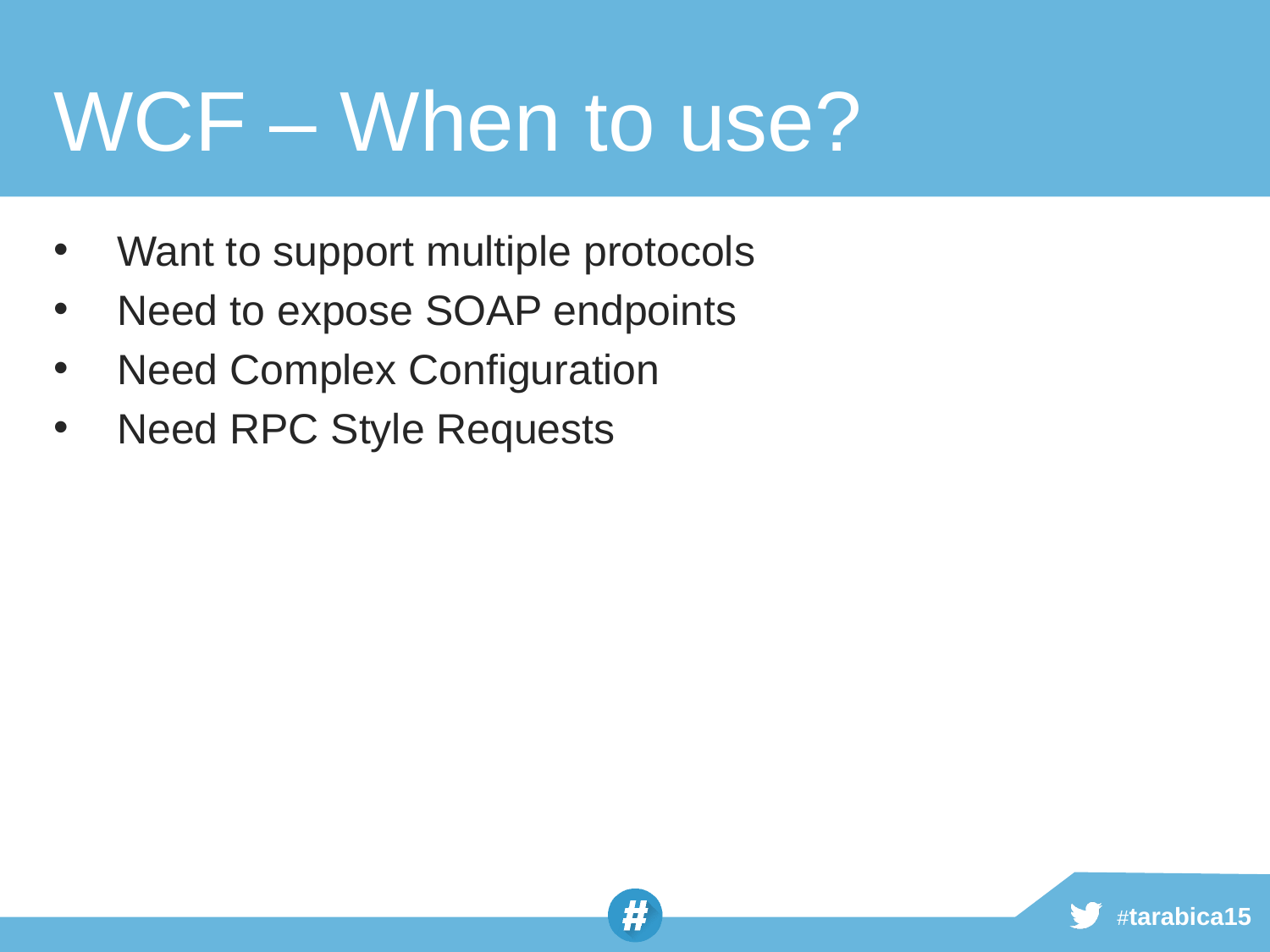

# WCF – When to use?
Want to support multiple protocols
Need to expose SOAP endpoints
Need Complex Configuration
Need RPC Style Requests